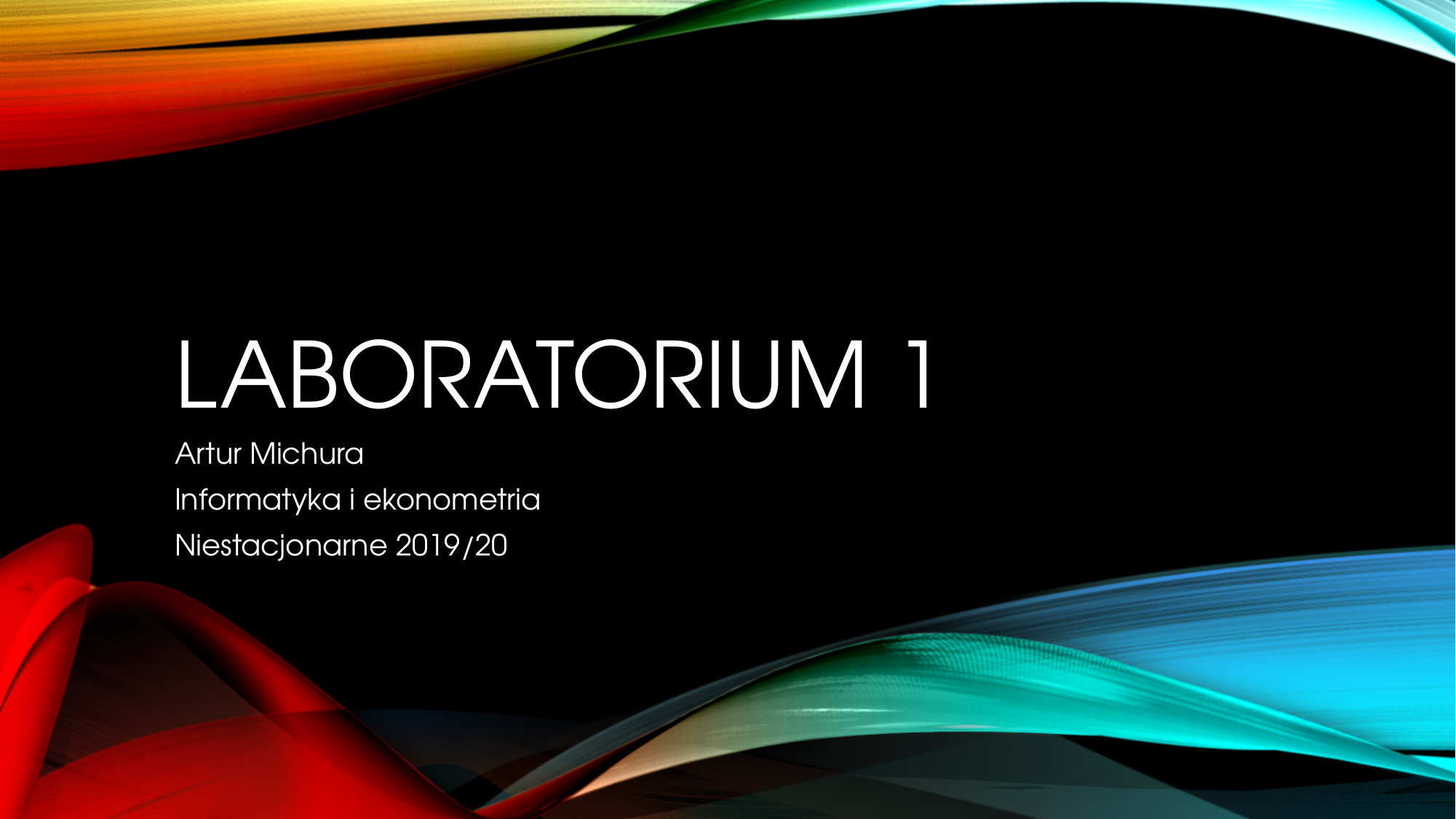

# Laboratorium 1
Artur Michura
Informatyka i ekonometria
Niestacjonarne 2019/20